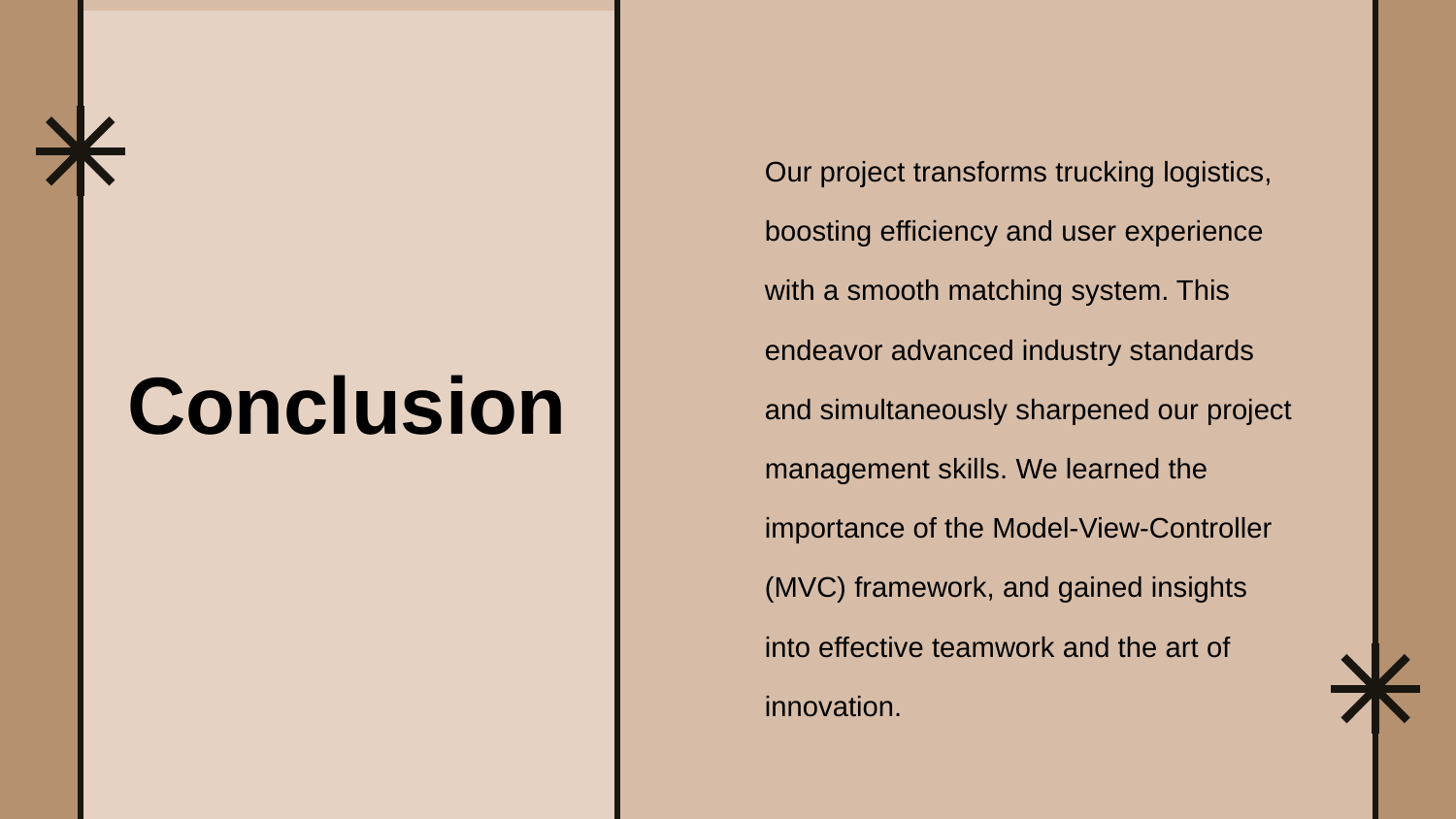

Our project transforms trucking logistics, boosting efficiency and user experience with a smooth matching system. This endeavor advanced industry standards and simultaneously sharpened our project management skills. We learned the importance of the Model-View-Controller (MVC) framework, and gained insights into effective teamwork and the art of innovation.

Conclusion